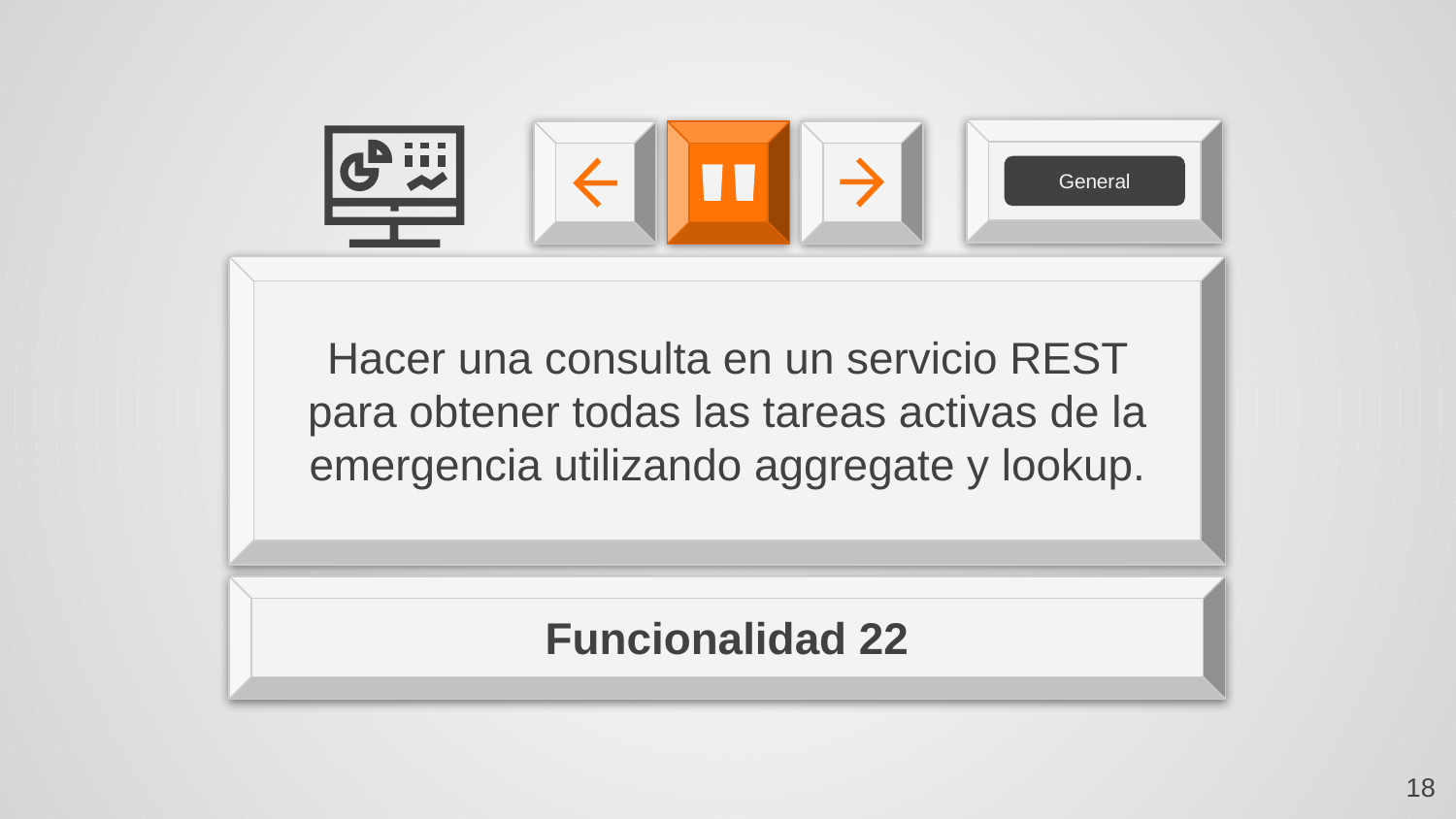

General
Hacer una consulta en un servicio REST para obtener todas las tareas activas de la emergencia utilizando aggregate y lookup.
# Funcionalidad 22
18